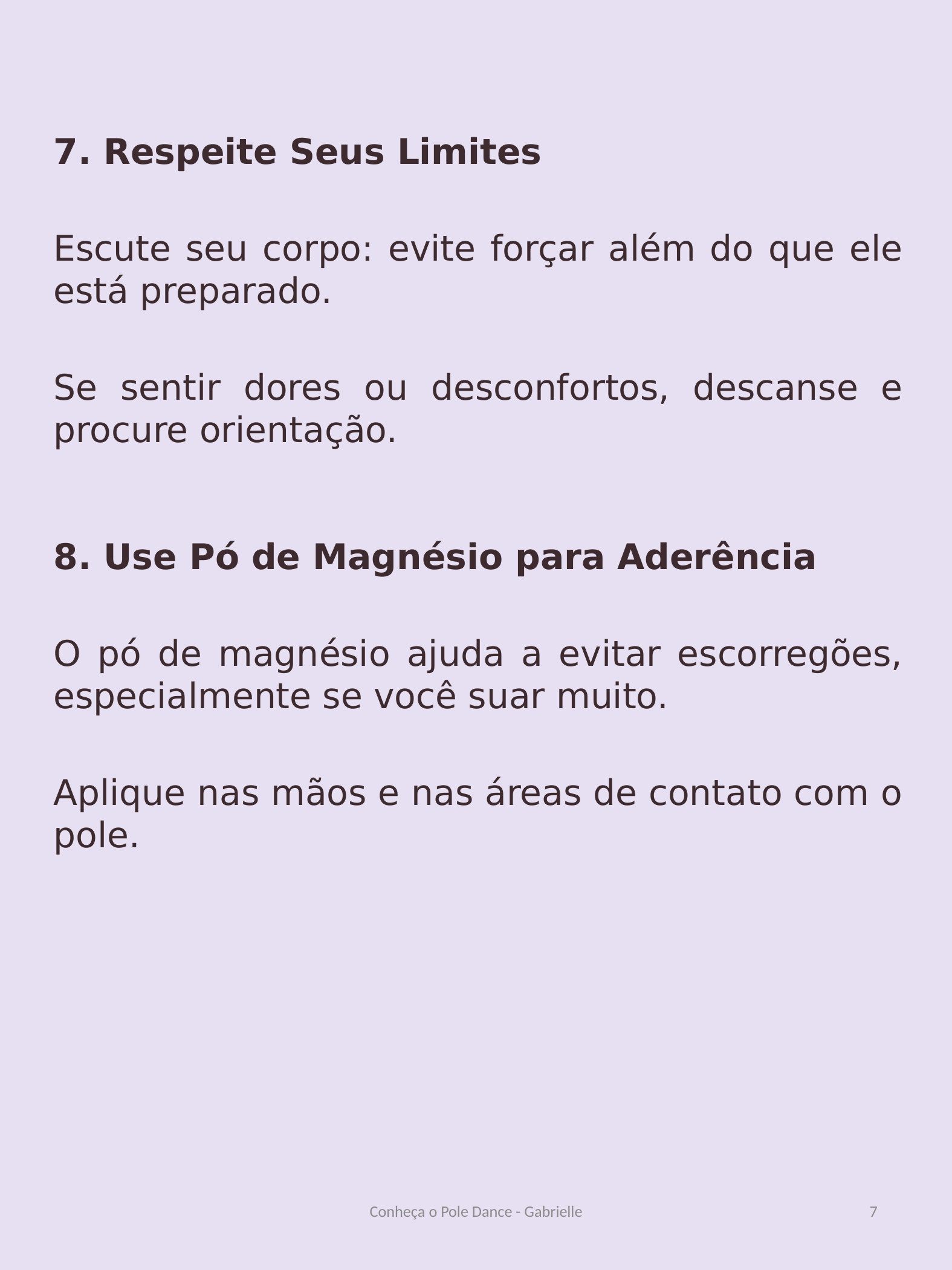

7. Respeite Seus Limites

Escute seu corpo: evite forçar além do que ele está preparado.

Se sentir dores ou desconfortos, descanse e procure orientação.

8. Use Pó de Magnésio para Aderência

O pó de magnésio ajuda a evitar escorregões, especialmente se você suar muito.

Aplique nas mãos e nas áreas de contato com o pole.

Conheça o Pole Dance - Gabrielle
7